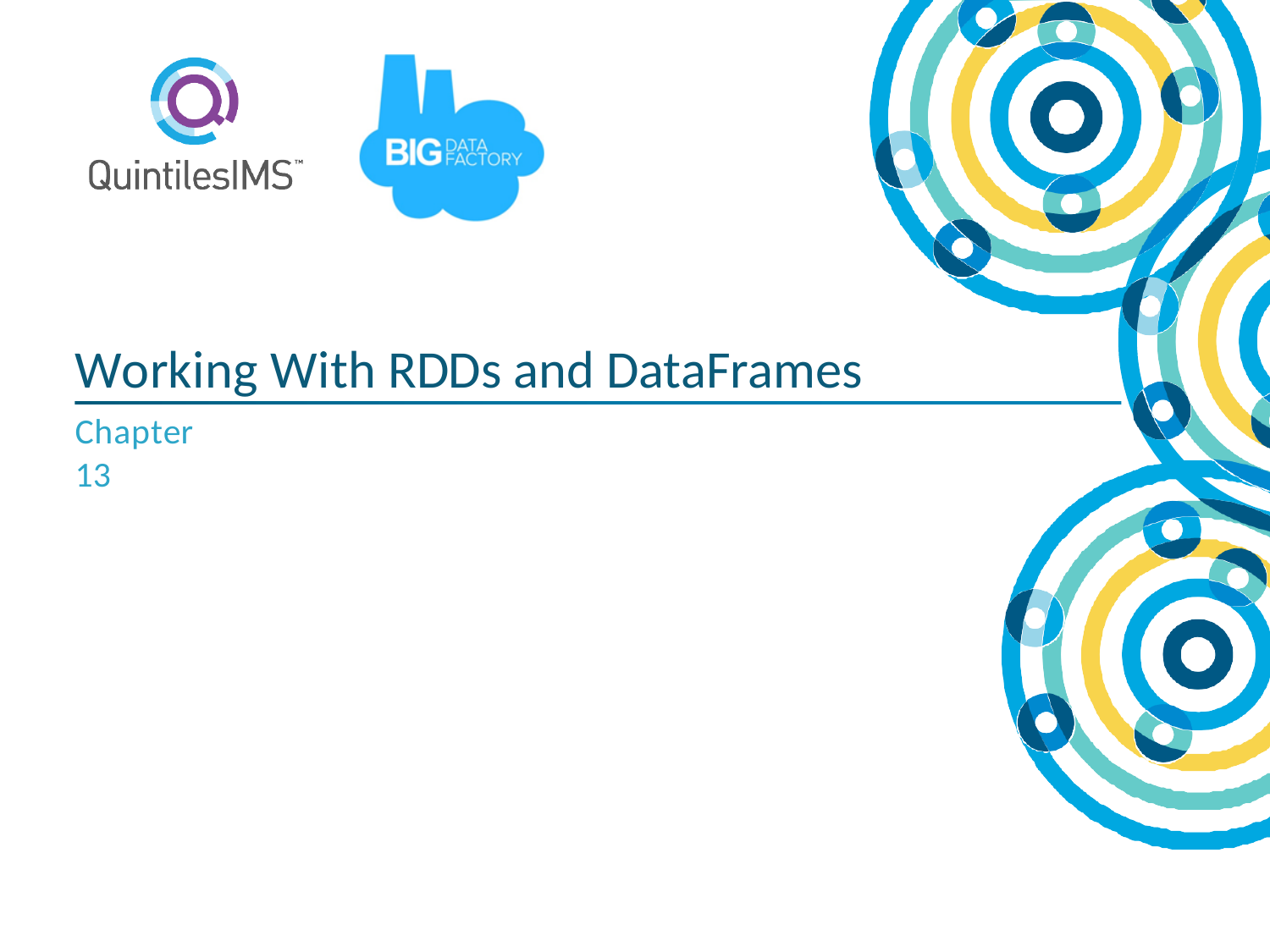

Working With RDDs and DataFrames
Chapter 13